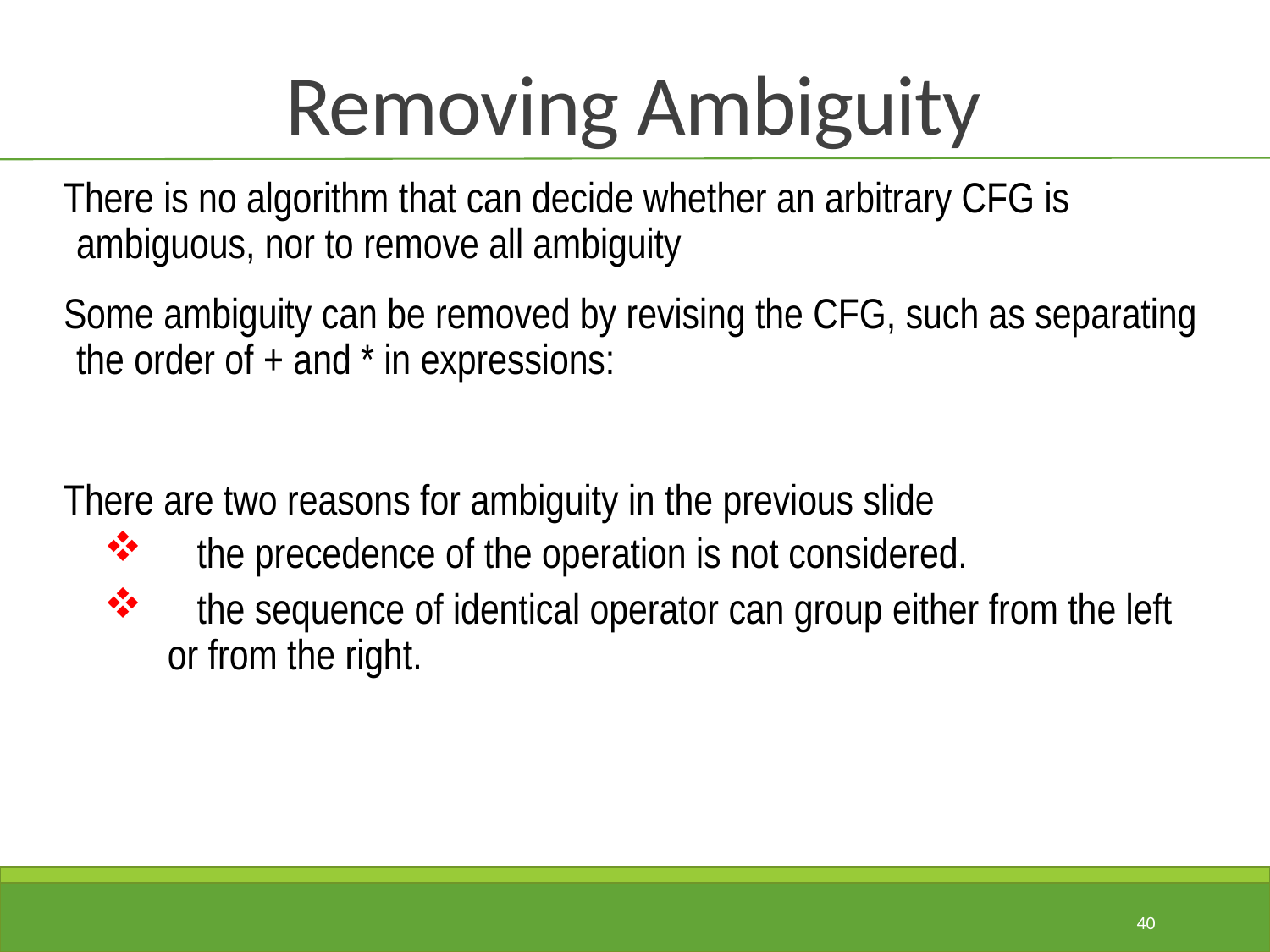

# Removing Ambiguity
There is no algorithm that can decide whether an arbitrary CFG is ambiguous, nor to remove all ambiguity
Some ambiguity can be removed by revising the CFG, such as separating the order of + and * in expressions:

There are two reasons for ambiguity in the previous slide
   the precedence of the operation is not considered.
   the sequence of identical operator can group either from the left   or from the right.

40